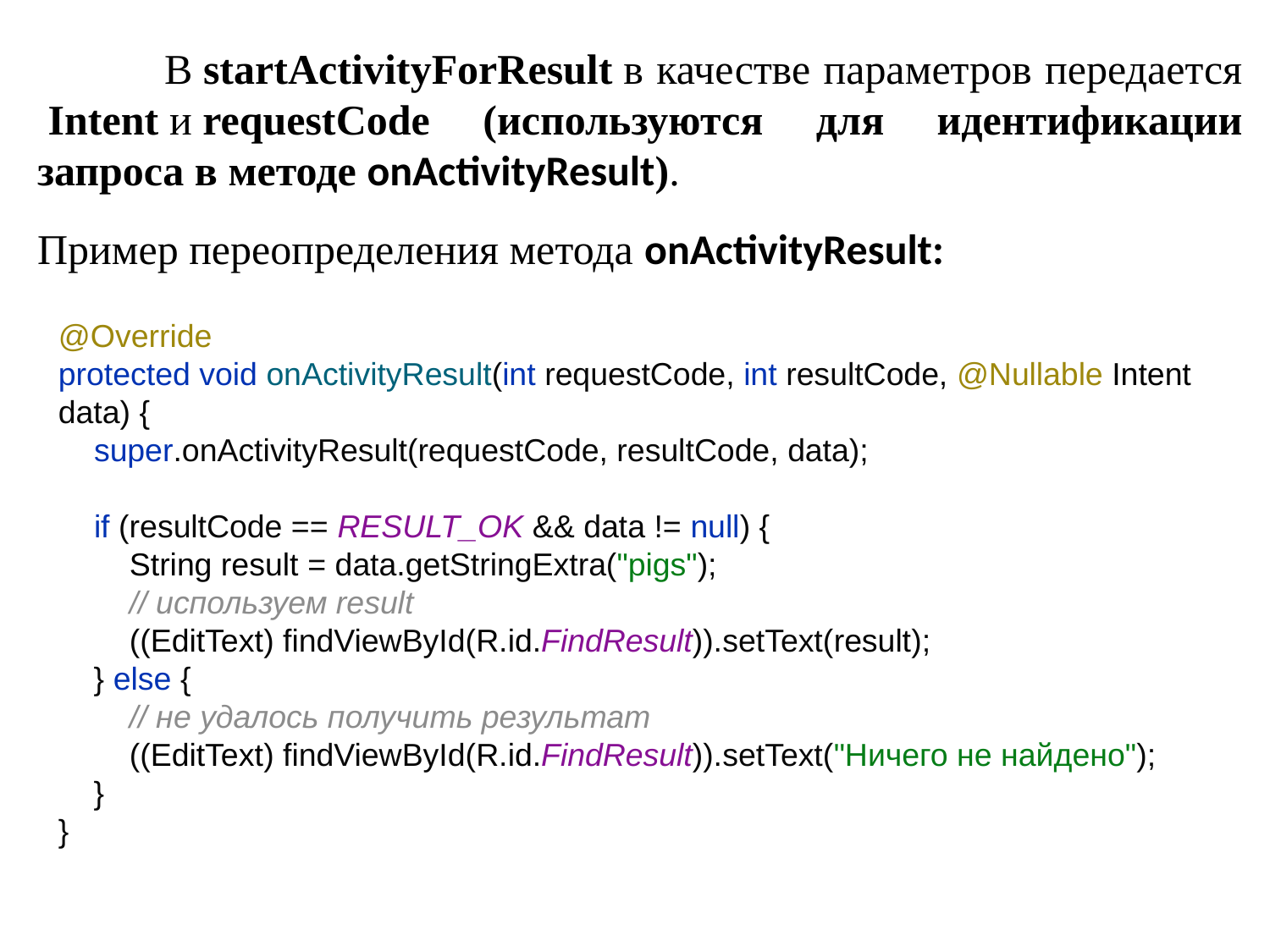

В startActivityForResult в качестве параметров передается  Intent и requestCode (используются для идентификации запроса в методе onActivityResult).
Пример переопределения метода onActivityResult:
@Override
protected void onActivityResult(int requestCode, int resultCode, @Nullable Intent data) {
    super.onActivityResult(requestCode, resultCode, data);
    if (resultCode == RESULT_OK && data != null) {
        String result = data.getStringExtra("pigs");
        // используем result
        ((EditText) findViewById(R.id.FindResult)).setText(result);
    } else {
        // не удалось получить результат
        ((EditText) findViewById(R.id.FindResult)).setText("Ничего не найдено");
    }
}